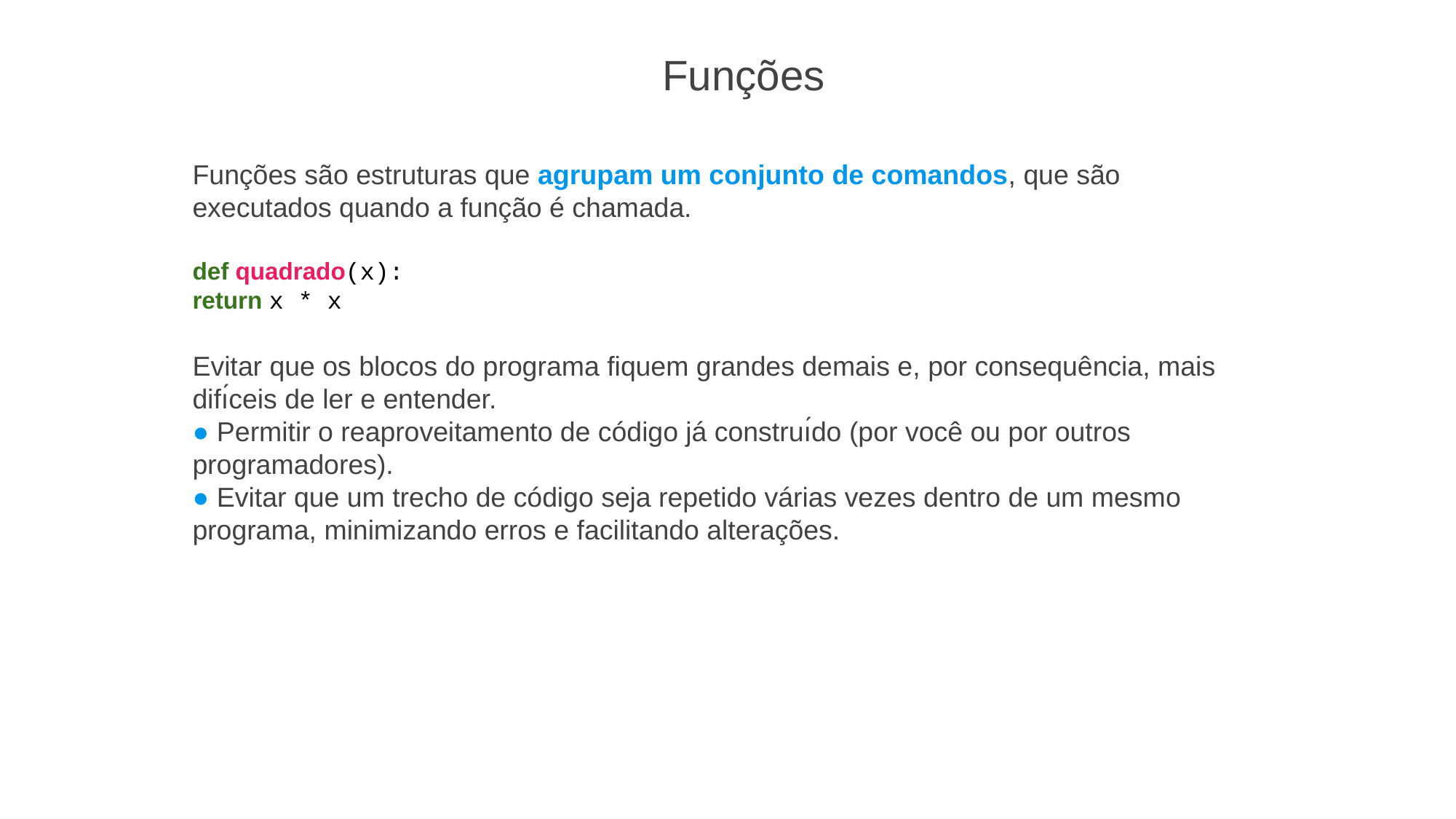

Funções
Funções são estruturas que agrupam um conjunto de comandos, que são executados quando a função é chamada.

def quadrado(x):
return x * x
Evitar que os blocos do programa fiquem grandes demais e, por consequência, mais difı́ceis de ler e entender.
● Permitir o reaproveitamento de código já construı́do (por você ou por outros programadores).
● Evitar que um trecho de código seja repetido várias vezes dentro de um mesmo programa, minimizando erros e facilitando alterações.